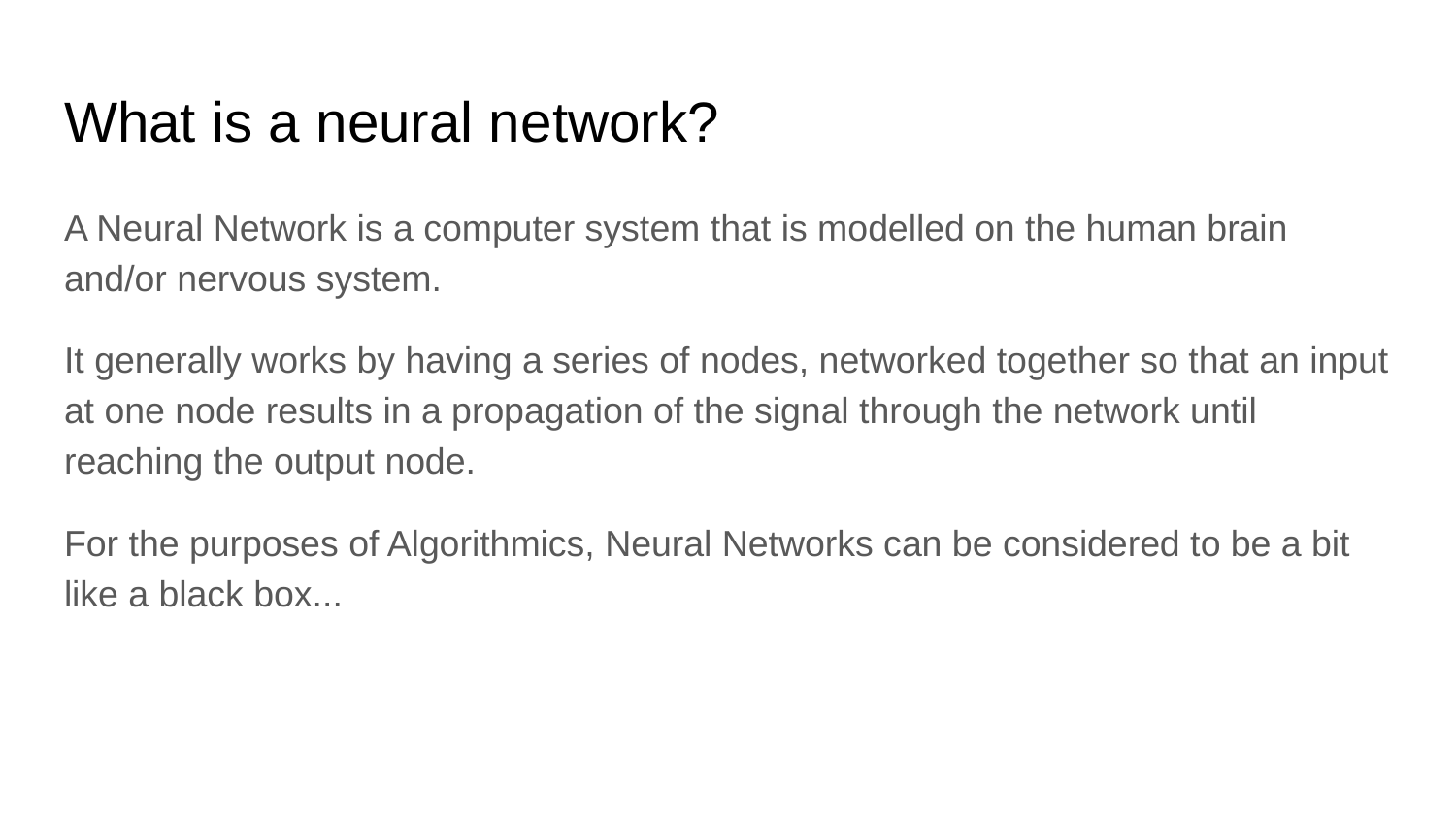

# What is a neural network?
A Neural Network is a computer system that is modelled on the human brain and/or nervous system.
It generally works by having a series of nodes, networked together so that an input at one node results in a propagation of the signal through the network until reaching the output node.
For the purposes of Algorithmics, Neural Networks can be considered to be a bit like a black box...